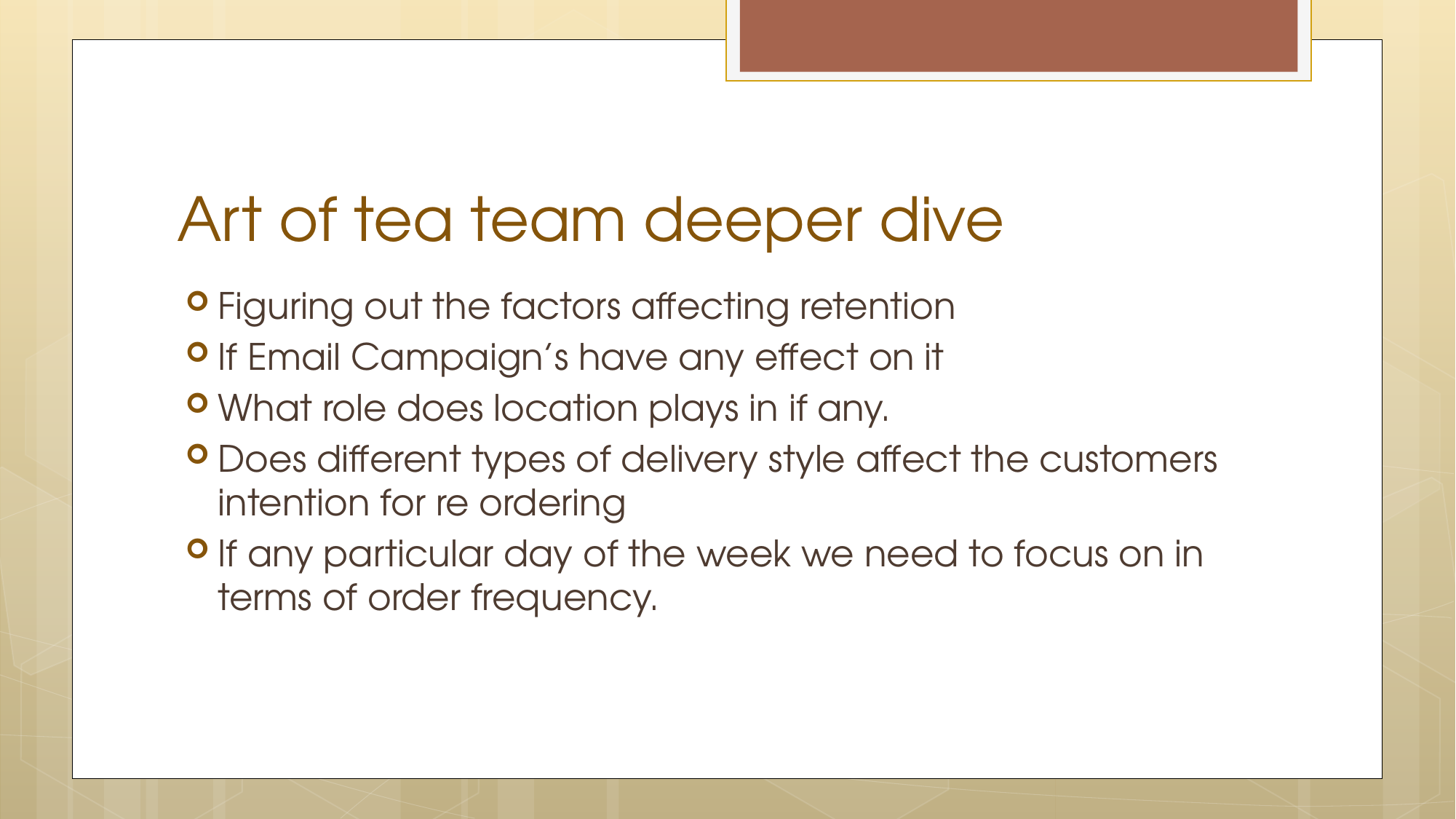

# Art of tea team deeper dive
Figuring out the factors affecting retention
If Email Campaign’s have any effect on it
What role does location plays in if any.
Does different types of delivery style affect the customers intention for re ordering
If any particular day of the week we need to focus on in terms of order frequency.